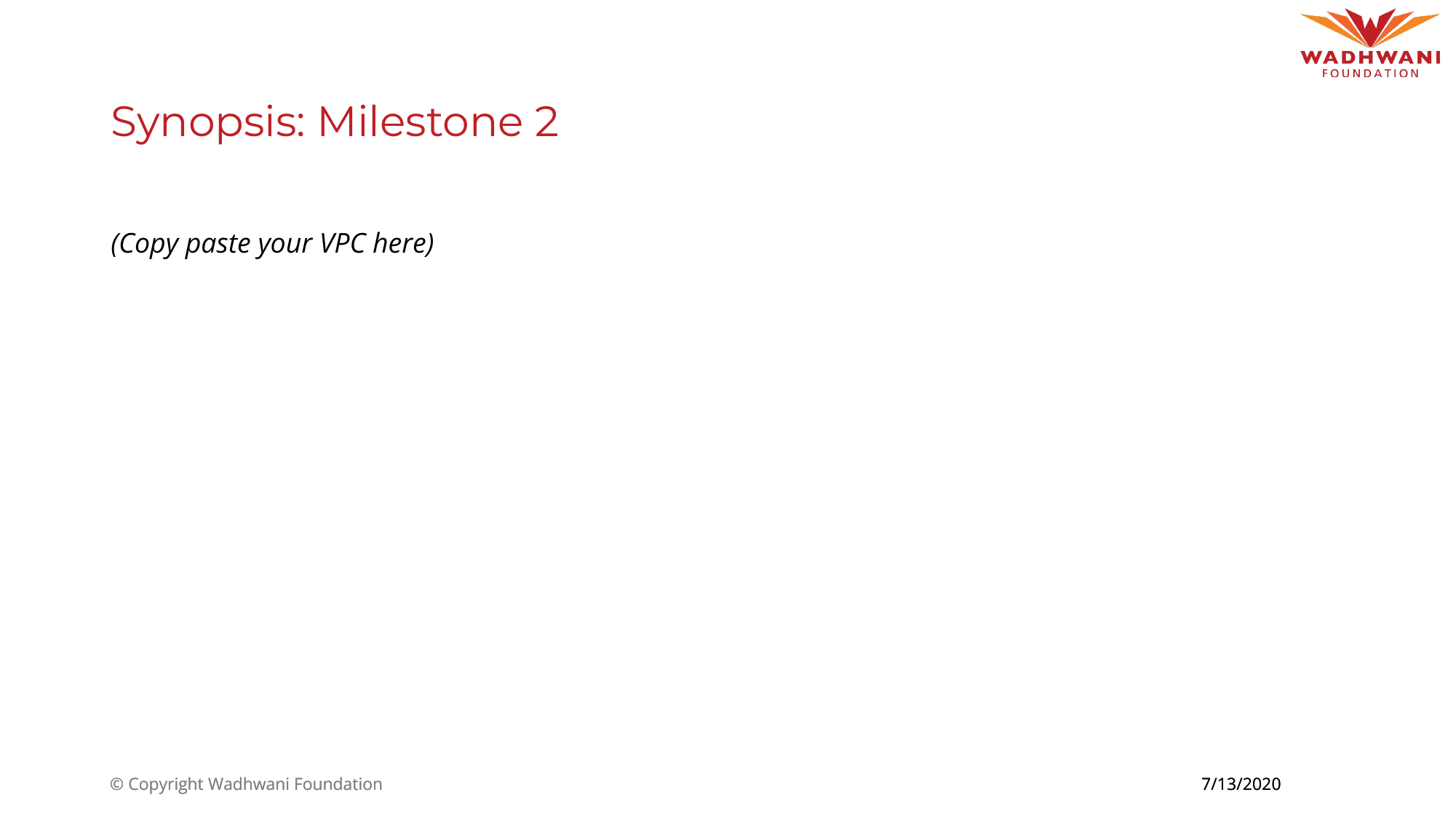

# Synopsis: Milestone 2
(Copy paste your VPC here)